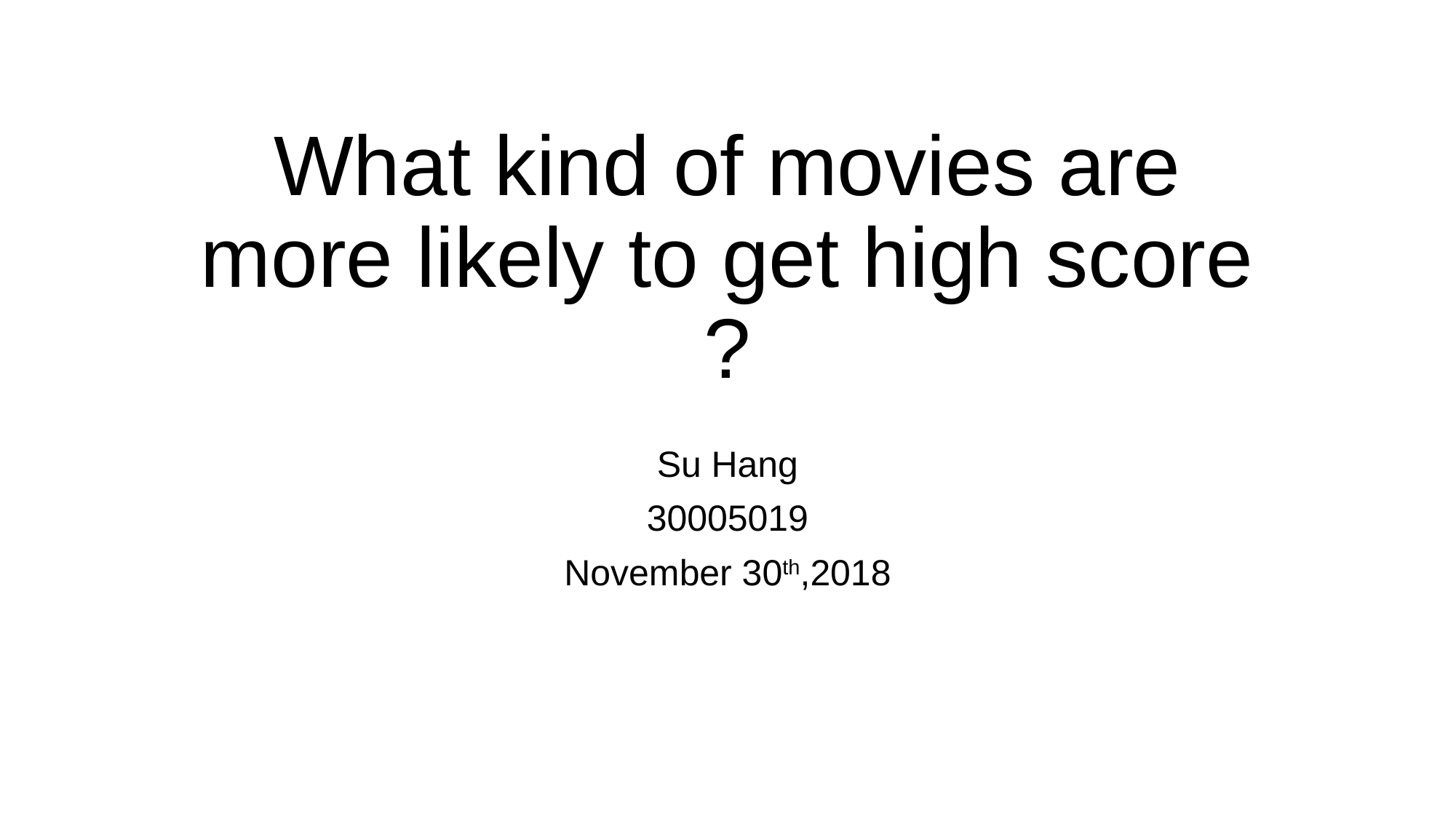

# What kind of movies are more likely to get high score ?
Su Hang
30005019
November 30th,2018